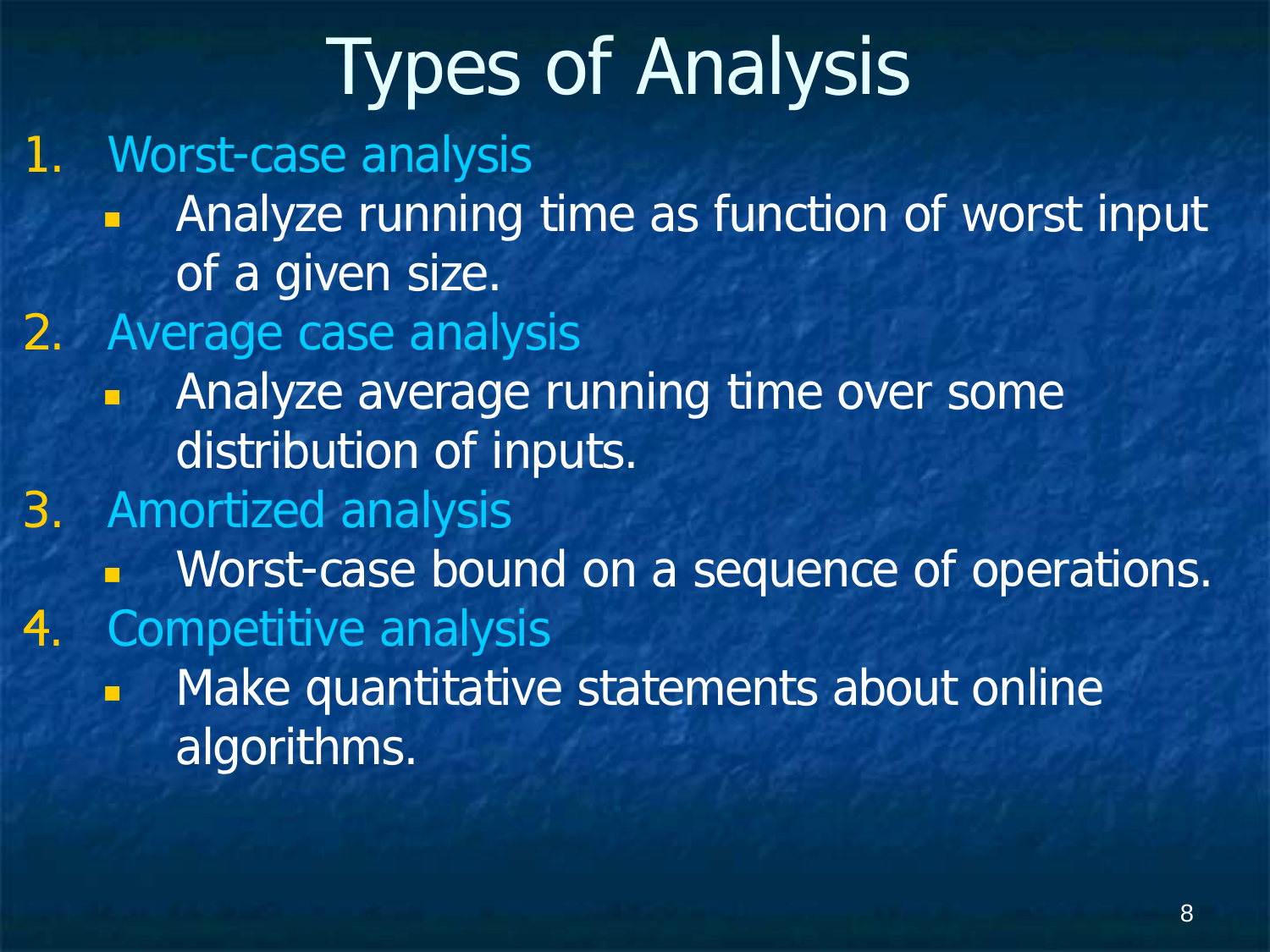

# Types of Analysis
Worst-case analysis
Analyze running time as function of worst input of a given size.
Average case analysis
Analyze average running time over some distribution of inputs.
Amortized analysis
Worst-case bound on a sequence of operations.
Competitive analysis
Make quantitative statements about online algorithms.
8